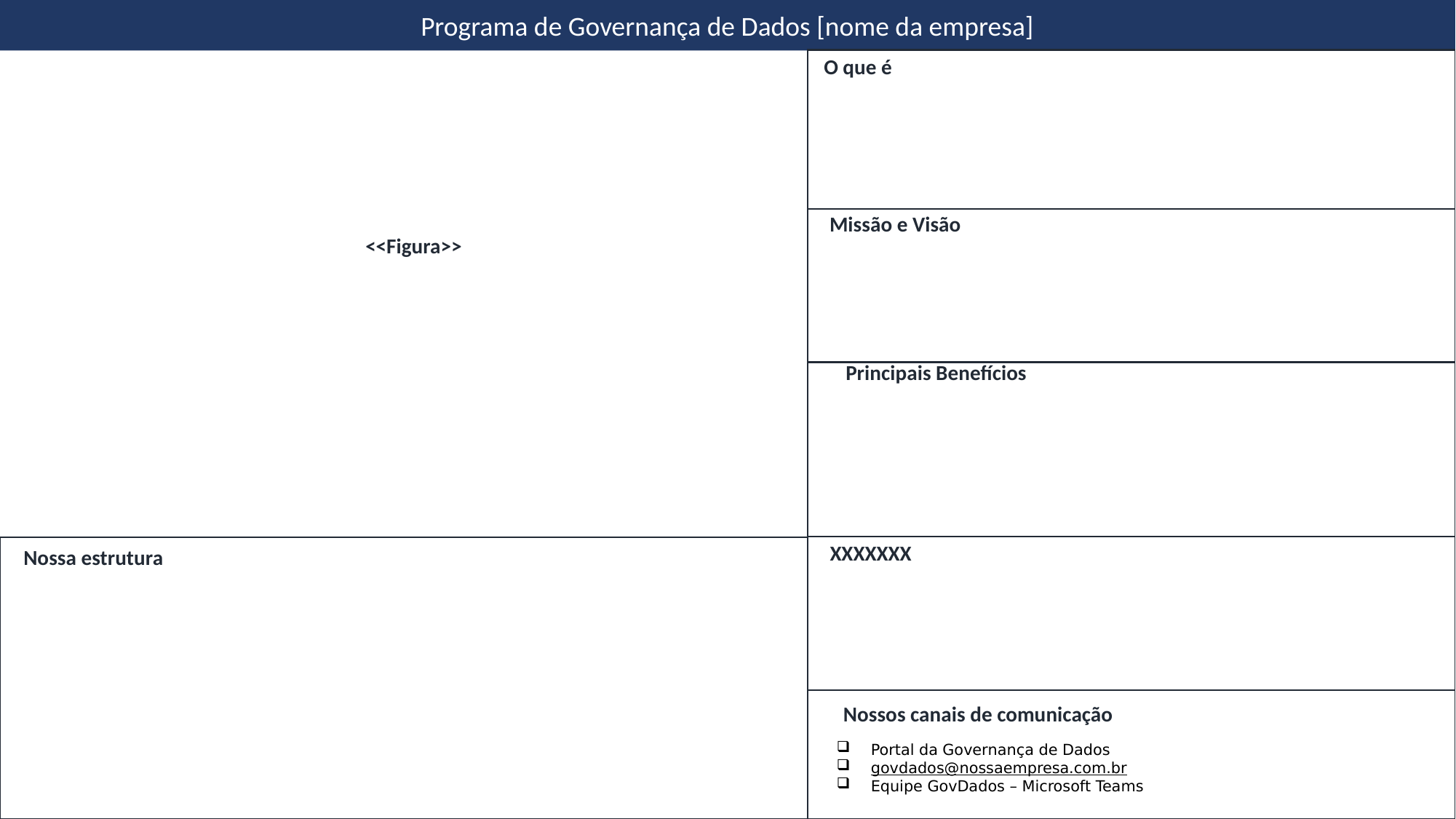

Programa de Governança de Dados [nome da empresa]
O que é

Missão e Visão

<<Figura>>
Principais Benefícios

XXXXXXX

Nossa estrutura

Nossos canais de comunicação
Portal da Governança de Dados
govdados@nossaempresa.com.br
Equipe GovDados – Microsoft Teams